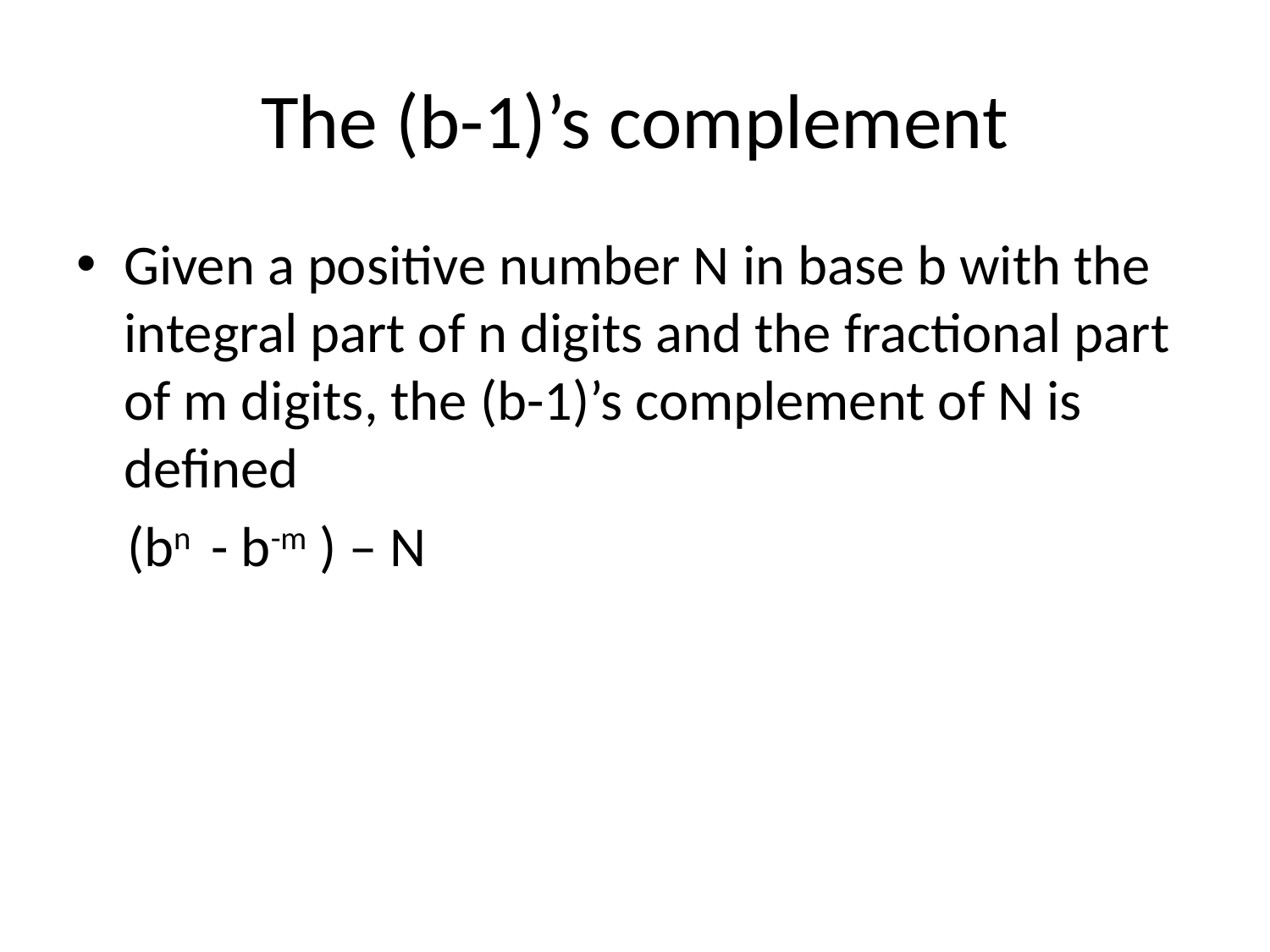

# The (b-1)’s complement
Given a positive number N in base b with the integral part of n digits and the fractional part of m digits, the (b-1)’s complement of N is defined
    (bn  - b-m ) – N